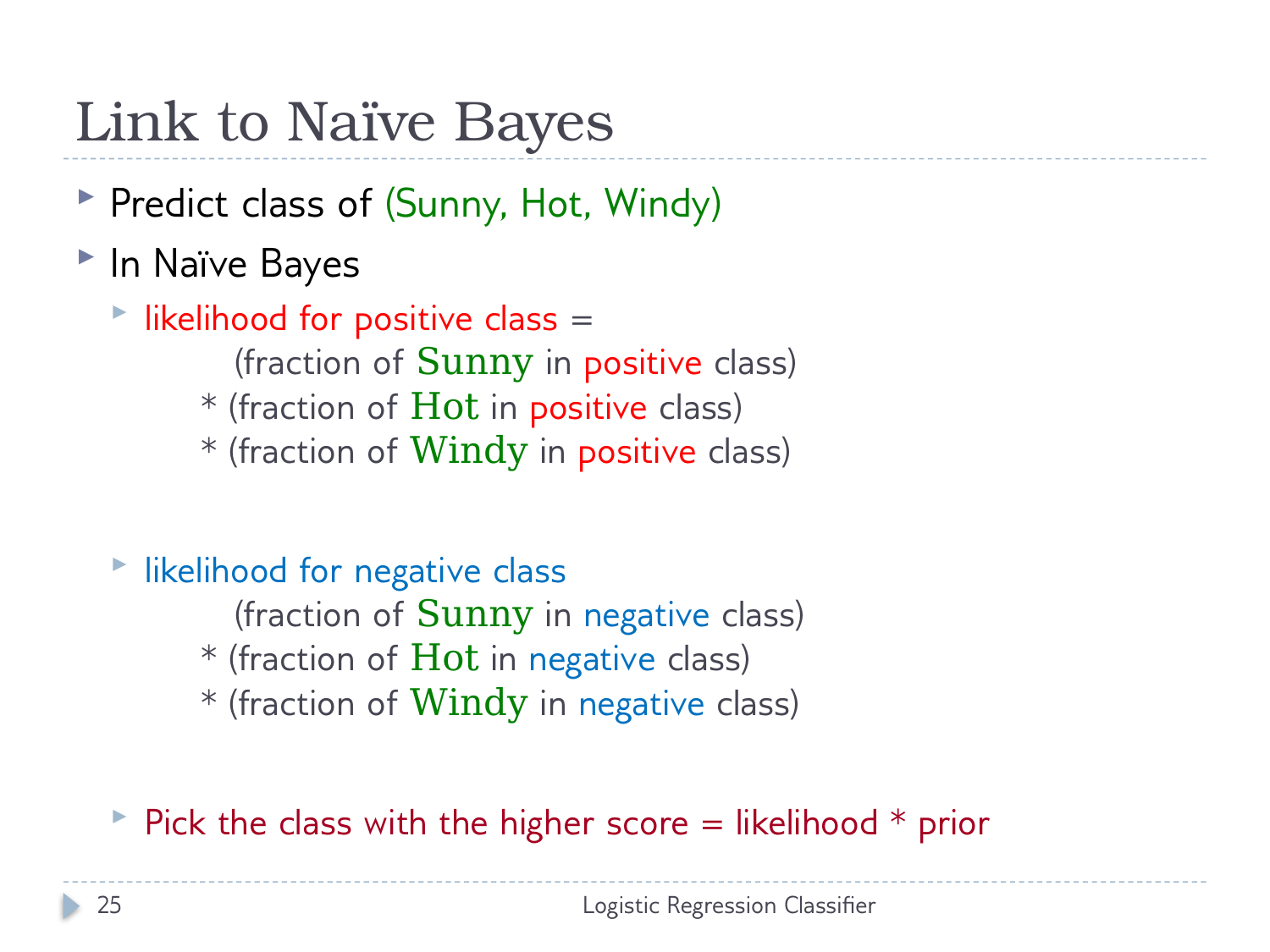

# Link to Naïve Bayes
Predict class of (Sunny, Hot, Windy)
In Naïve Bayes
likelihood for positive class =
        (fraction of Sunny in positive class)
     * (fraction of Hot in positive class)
     * (fraction of Windy in positive class)

likelihood for negative class
        (fraction of Sunny in negative class)
     * (fraction of Hot in negative class)
     * (fraction of Windy in negative class)

Pick the class with the higher score = likelihood * prior
25
Logistic Regression Classifier